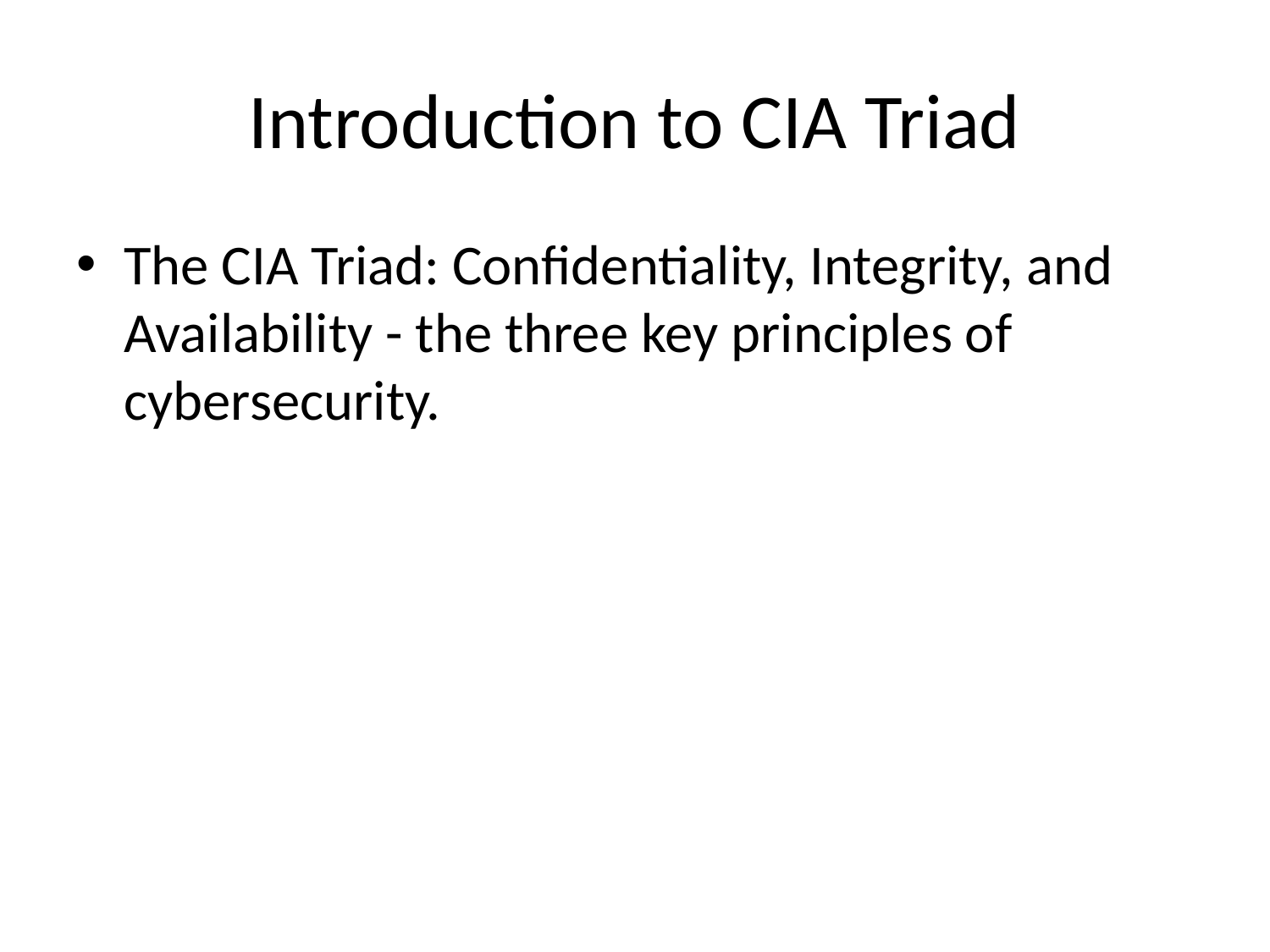

# Introduction to CIA Triad
The CIA Triad: Confidentiality, Integrity, and Availability - the three key principles of cybersecurity.